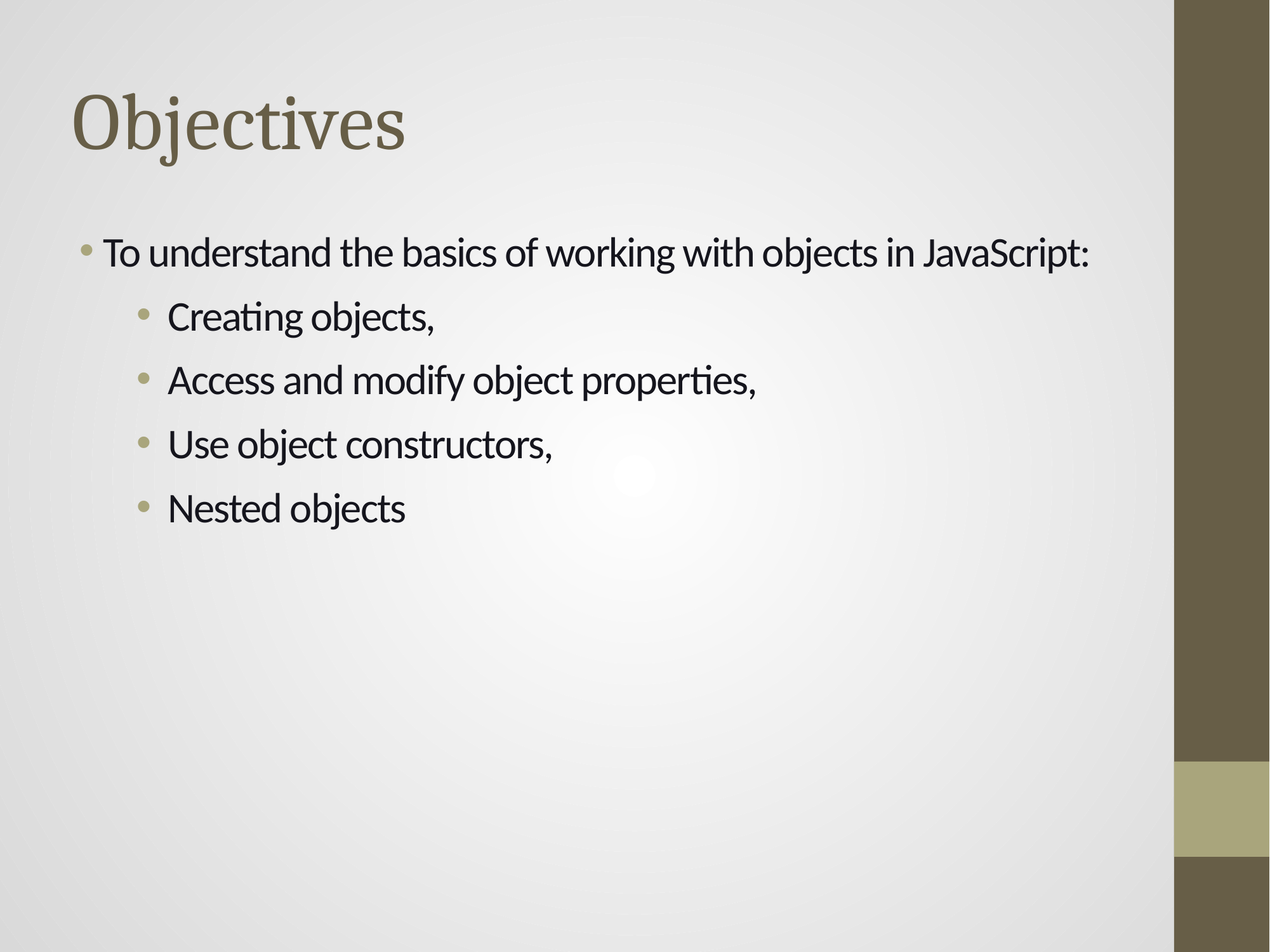

# Objectives
 To understand the basics of working with objects in JavaScript:
Creating objects,
Access and modify object properties,
Use object constructors,
Nested objects